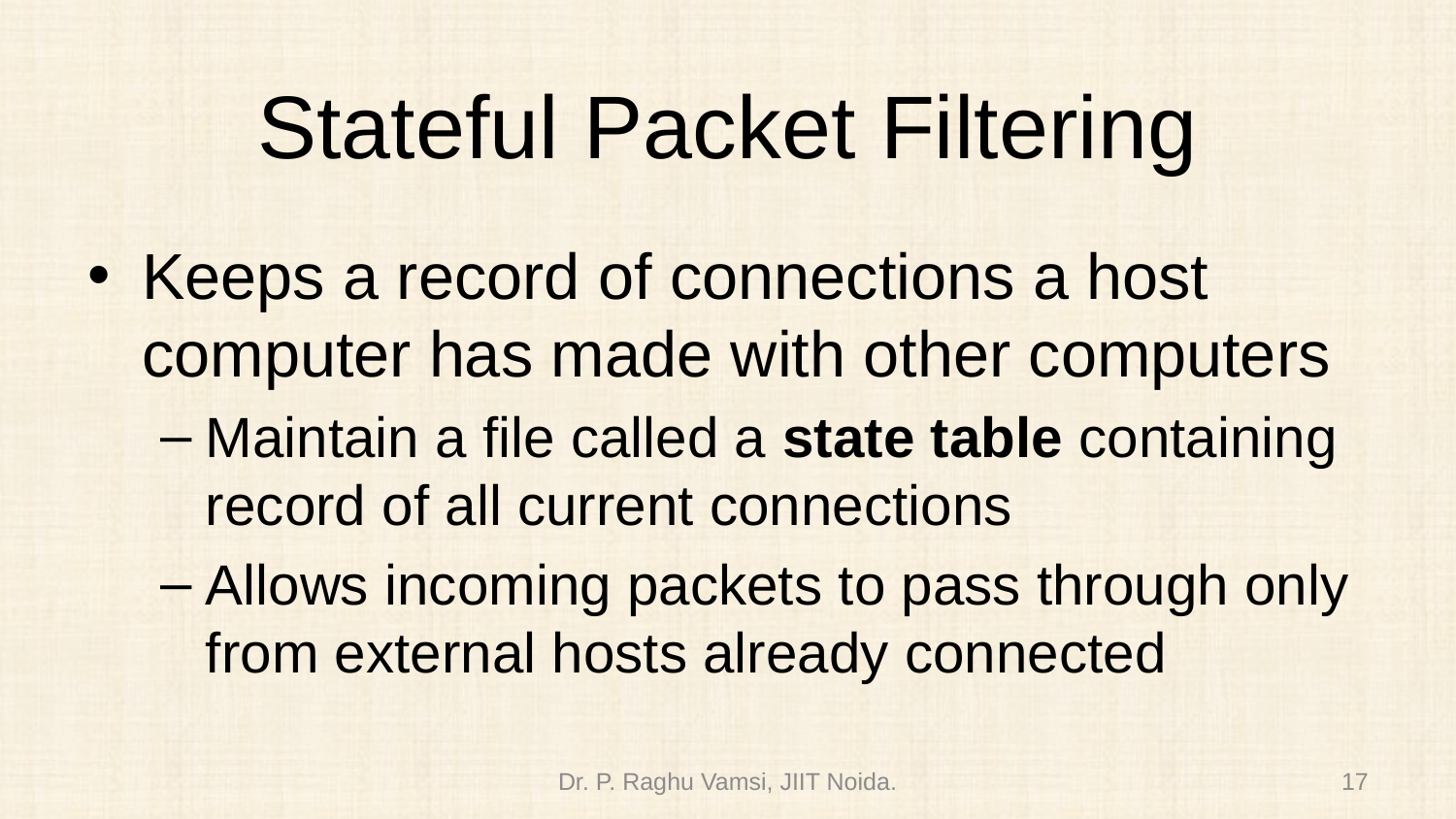

# Stateful Packet Filtering
Keeps a record of connections a host computer has made with other computers
Maintain a file called a state table containing record of all current connections
Allows incoming packets to pass through only from external hosts already connected
Dr. P. Raghu Vamsi, JIIT Noida.
17